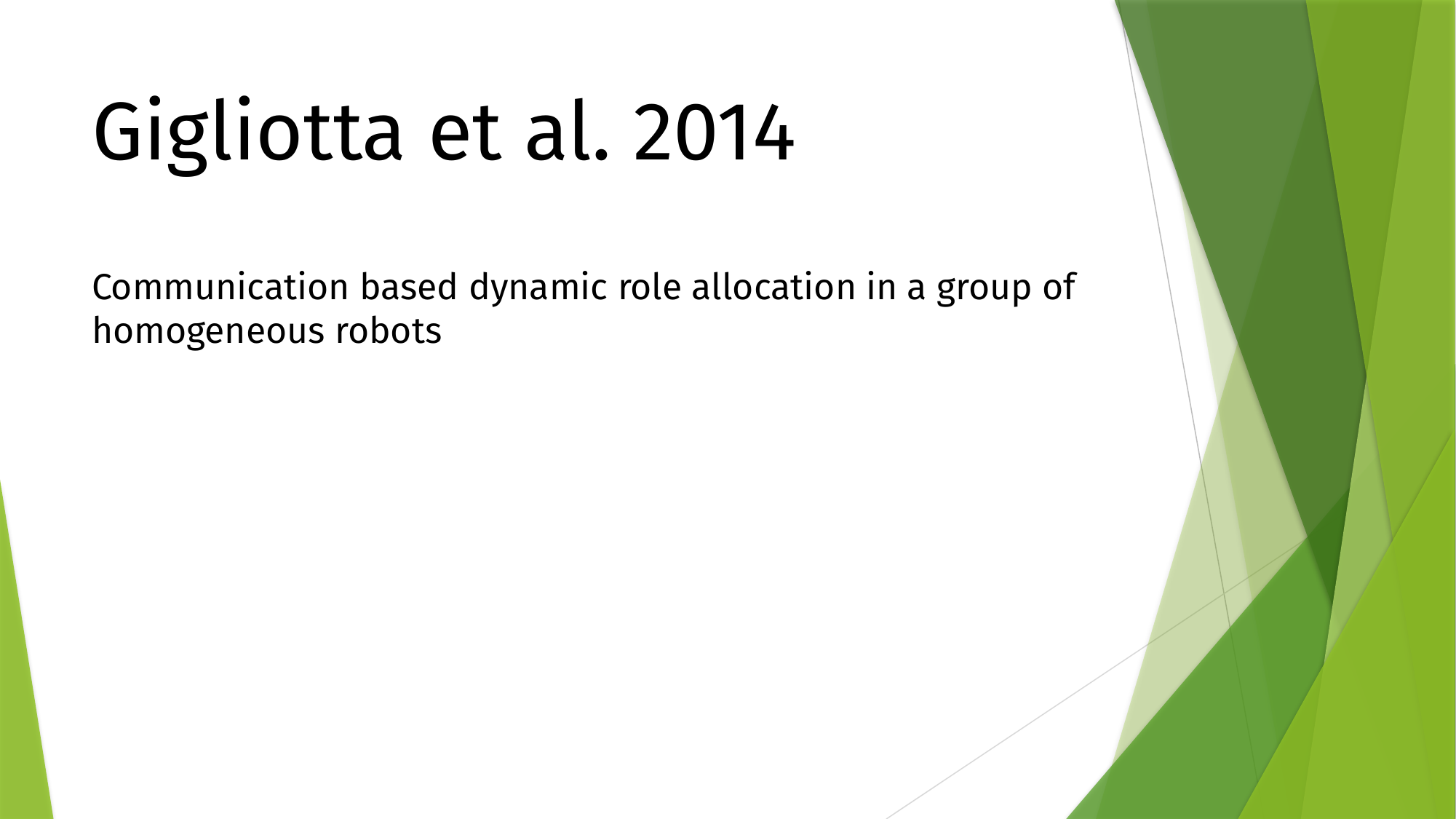

# Gigliotta et al. 2014
Communication based dynamic role allocation in a group of homogeneous robots